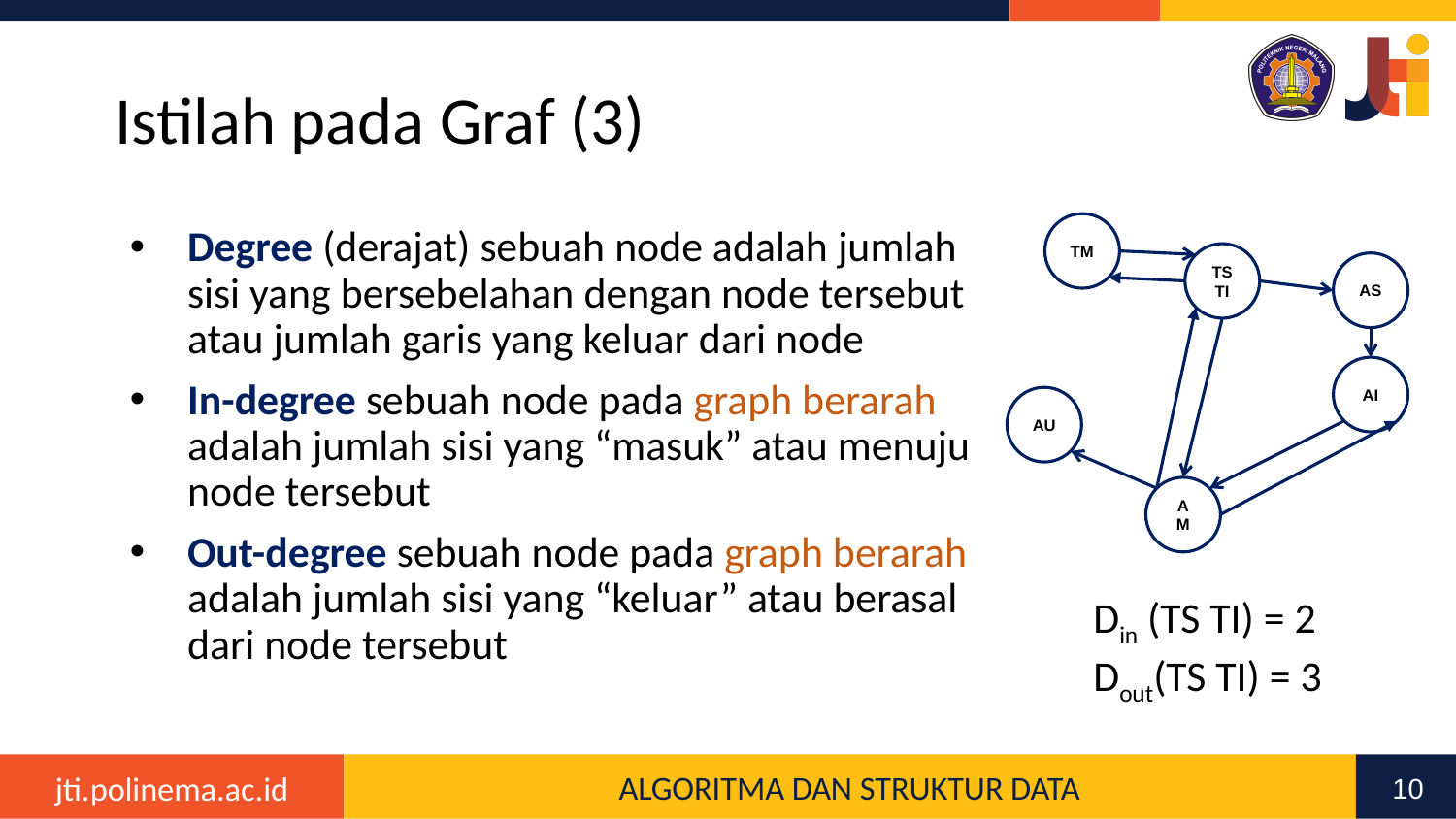

# Istilah pada Graf (3)
TM
TS TI
AS
AI
AU
AM
Degree (derajat) sebuah node adalah jumlah sisi yang bersebelahan dengan node tersebut atau jumlah garis yang keluar dari node
In-degree sebuah node pada graph berarah adalah jumlah sisi yang “masuk” atau menuju node tersebut
Out-degree sebuah node pada graph berarah adalah jumlah sisi yang “keluar” atau berasal dari node tersebut
Din (TS TI) = 2
Dout(TS TI) = 3
10